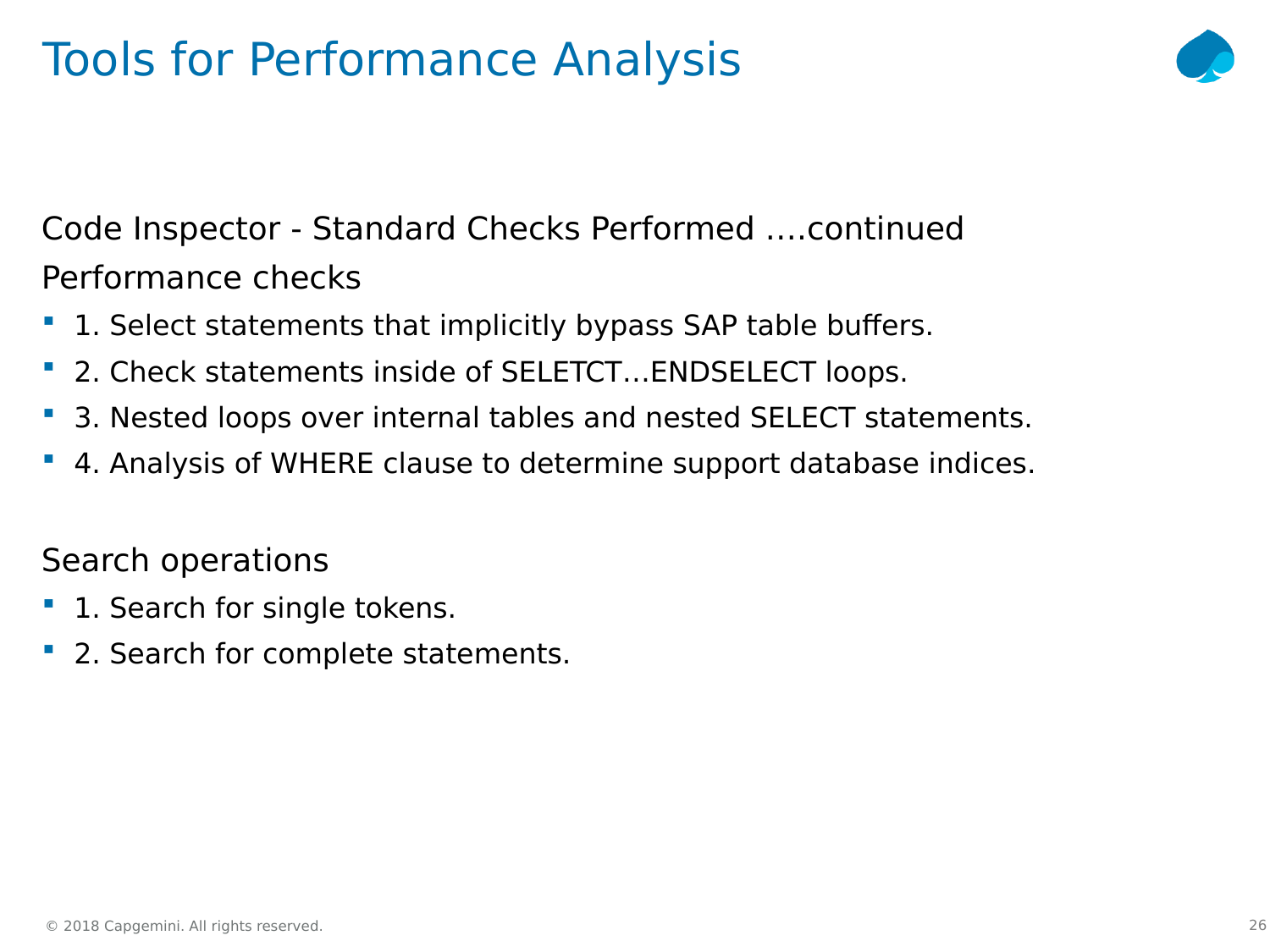

# Tools for Performance Analysis
Code Inspector - Standard Checks Performed ….continued
Performance checks
1. Select statements that implicitly bypass SAP table buffers.
2. Check statements inside of SELETCT…ENDSELECT loops.
3. Nested loops over internal tables and nested SELECT statements.
4. Analysis of WHERE clause to determine support database indices.

Search operations
1. Search for single tokens.
2. Search for complete statements.